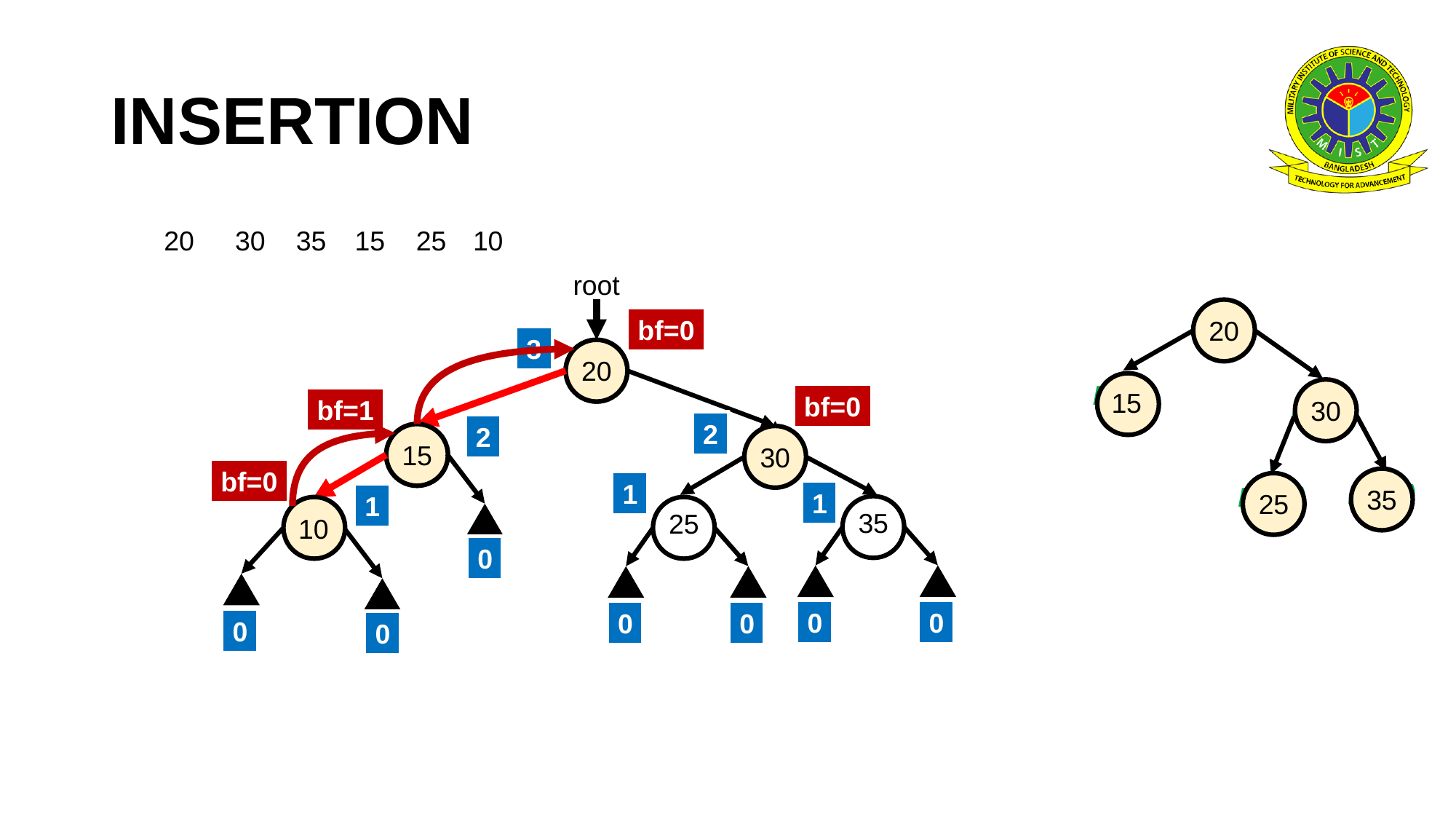

# INSERTION
10
20
30
35
15
25
root

bf=0
20
3

20
?
L(20)

?

15
bf=0
P(20)
bf=1
30
2
2
2

15
30
bf=0
?
?

R(30)
1

R(20)

35
1
0
25
1
1

0

35
25

10
0

0
0
0
0

0
0
0